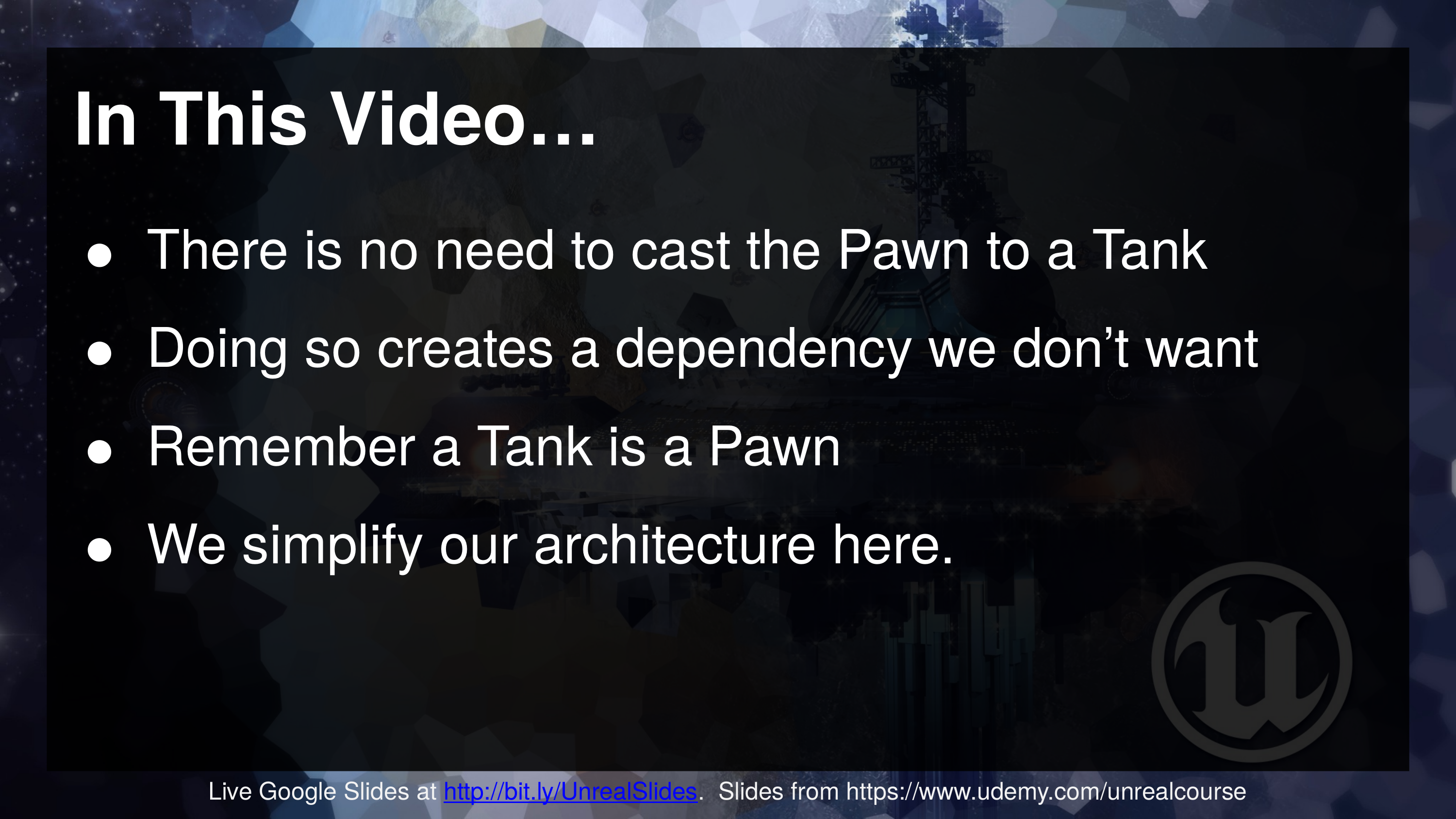

# In This Video…
There is no need to cast the Pawn to a Tank
Doing so creates a dependency we don’t want
Remember a Tank is a Pawn
We simplify our architecture here.